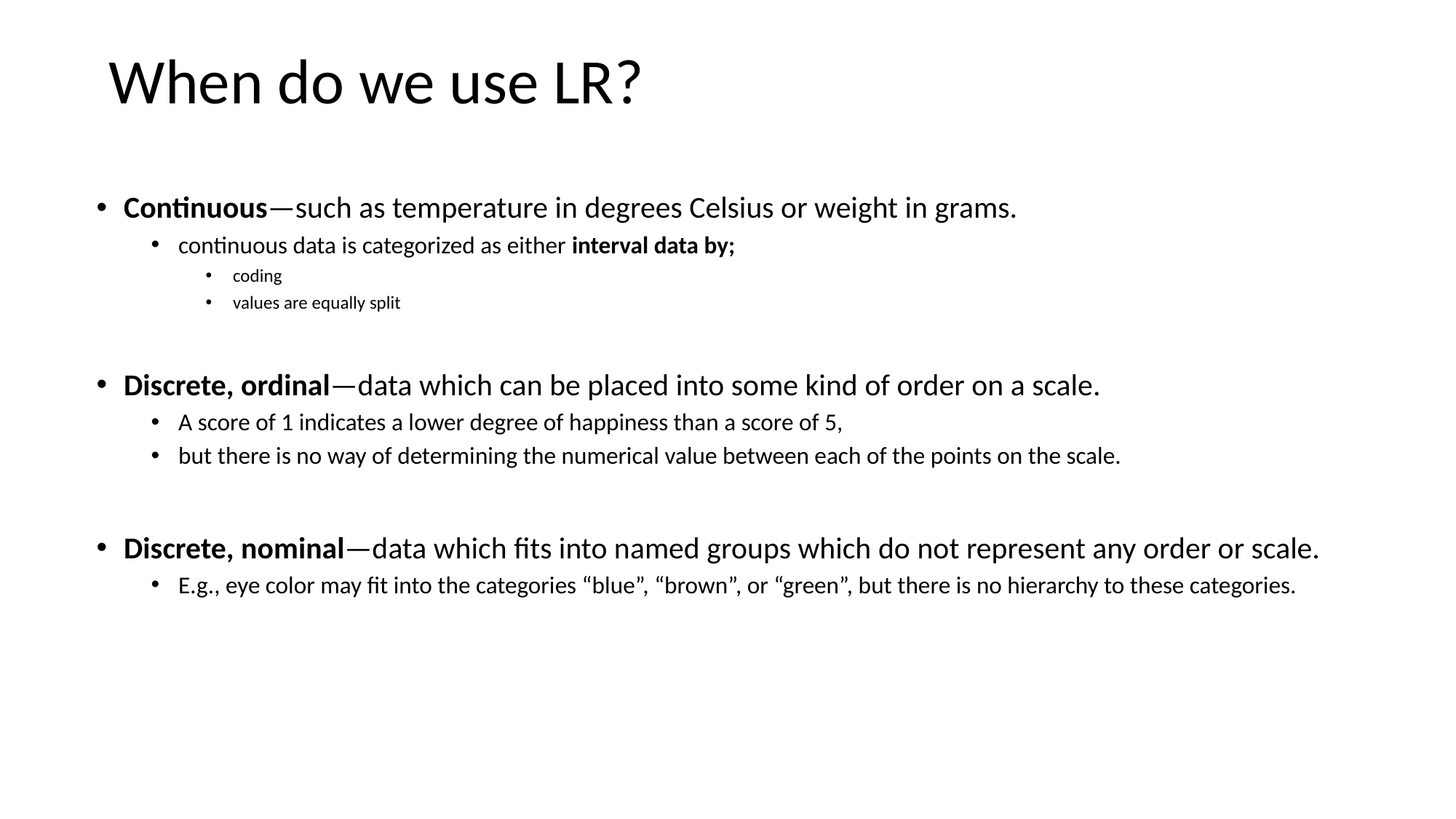

# When do we use LR?
Continuous—such as temperature in degrees Celsius or weight in grams.
continuous data is categorized as either interval data by;
coding
values are equally split

Discrete, ordinal—data which can be placed into some kind of order on a scale.
A score of 1 indicates a lower degree of happiness than a score of 5,
but there is no way of determining the numerical value between each of the points on the scale.

Discrete, nominal—data which fits into named groups which do not represent any order or scale.
E.g., eye color may fit into the categories “blue”, “brown”, or “green”, but there is no hierarchy to these categories.